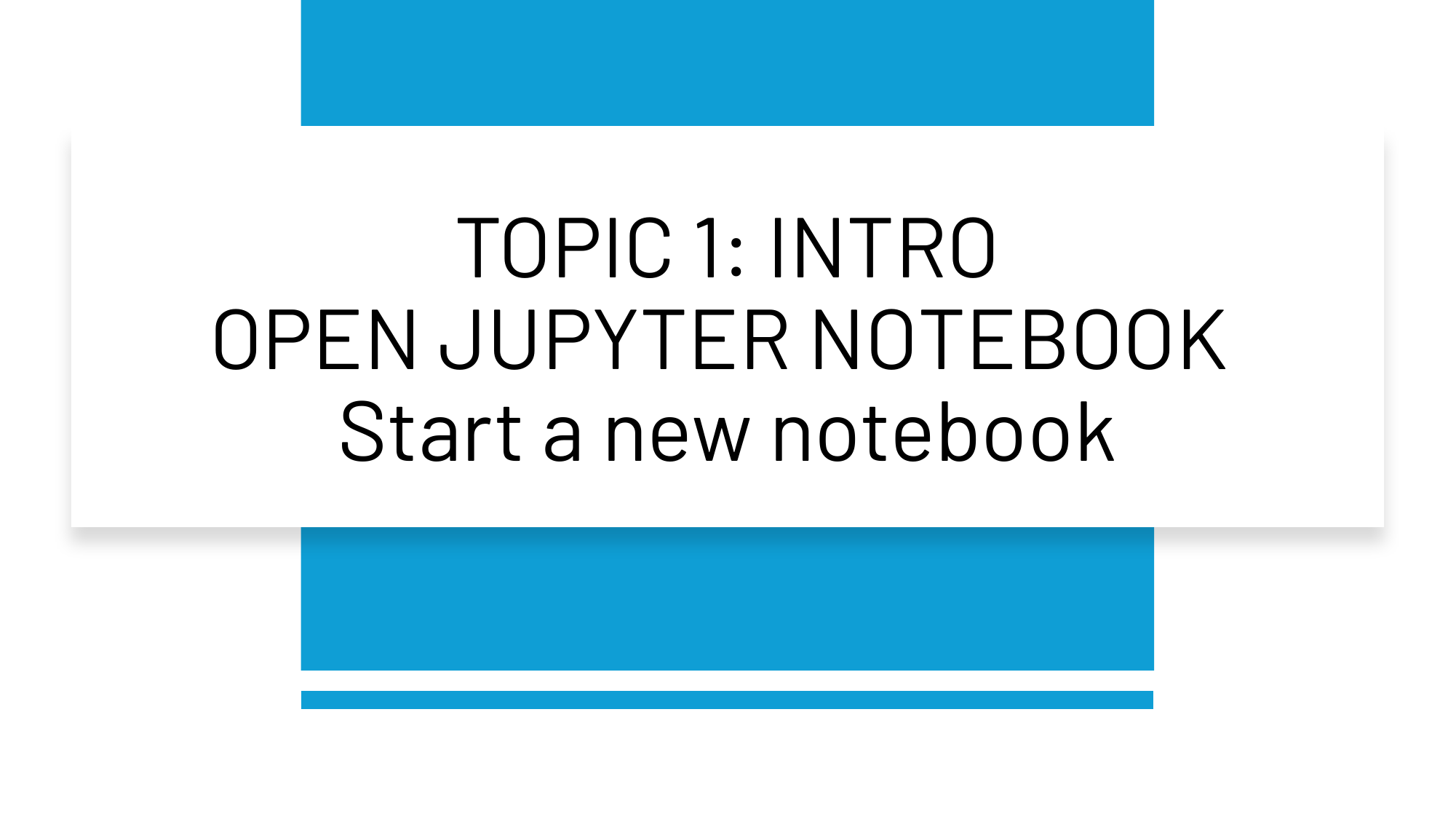

# TOPIC 1: INTRO OPEN JUPYTER NOTEBOOK Start a new notebook